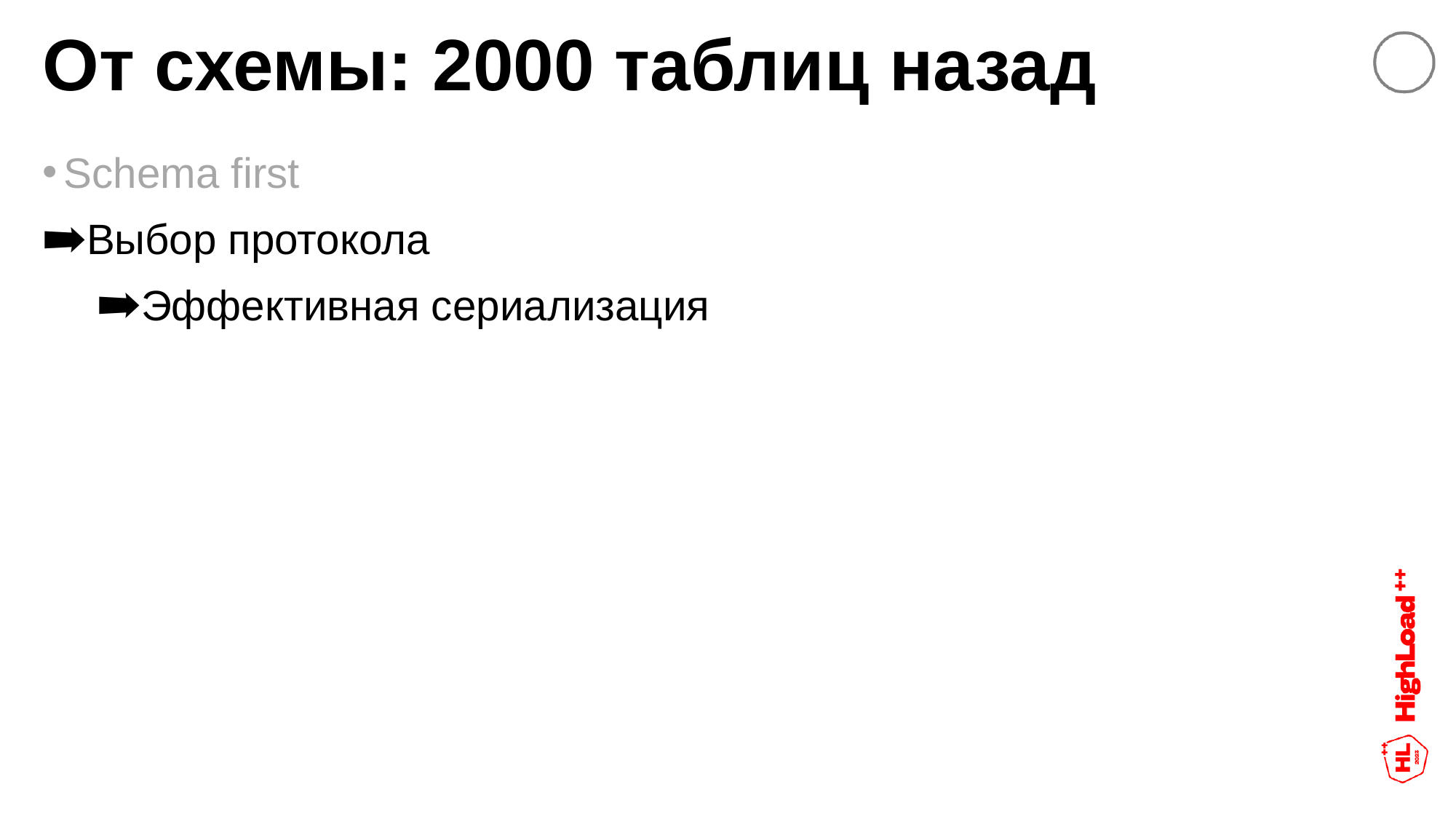

# От схемы: 2000 таблиц назад
29
Schema first
Выбор протокола
Эффективная сериализация